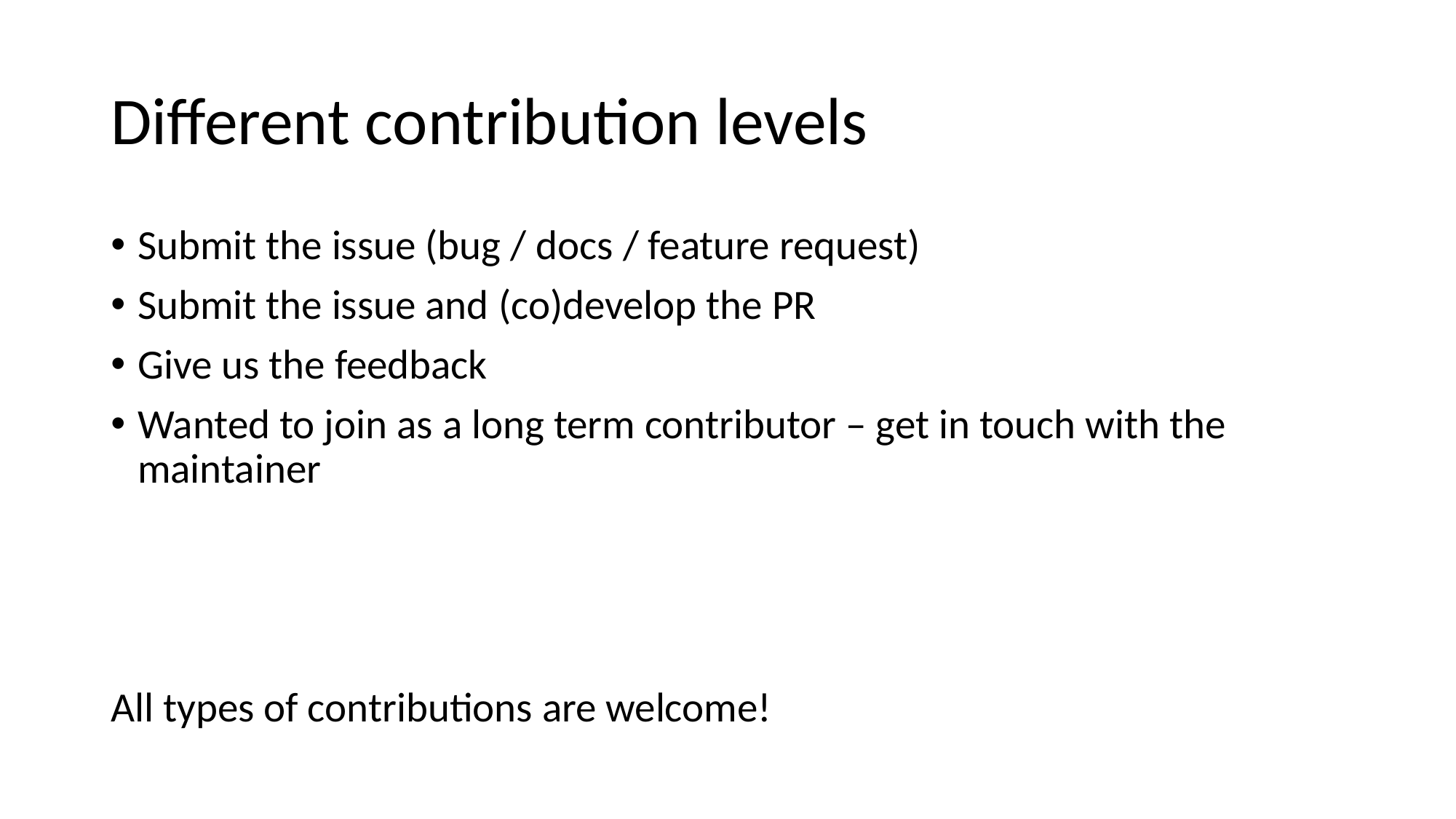

# Different contribution levels
Submit the issue (bug / docs / feature request)
Submit the issue and (co)develop the PR
Give us the feedback
Wanted to join as a long term contributor – get in touch with the maintainer

All types of contributions are welcome!